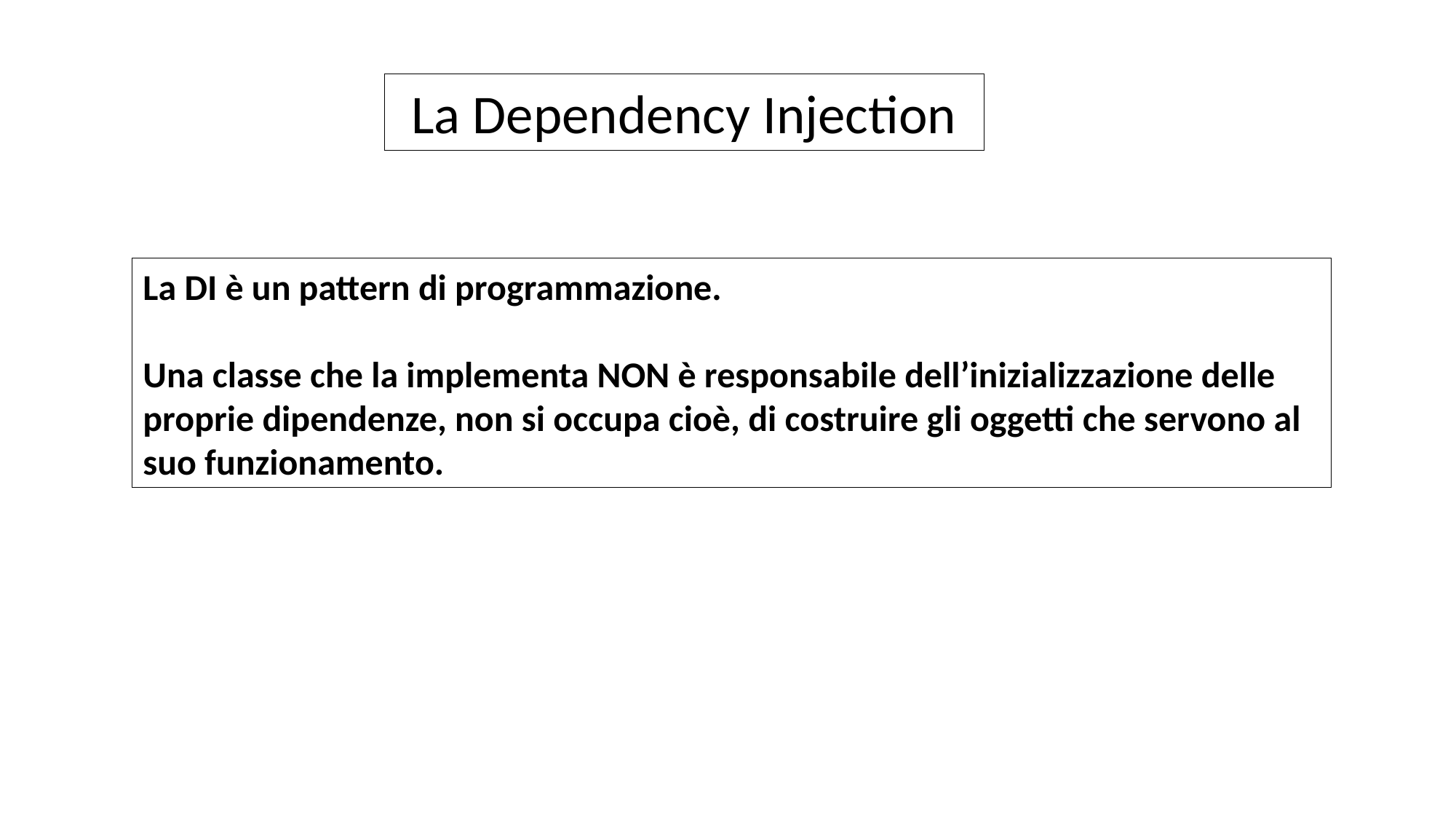

La Dependency Injection
La DI è un pattern di programmazione.

Una classe che la implementa NON è responsabile dell’inizializzazione delle proprie dipendenze, non si occupa cioè, di costruire gli oggetti che servono al suo funzionamento.